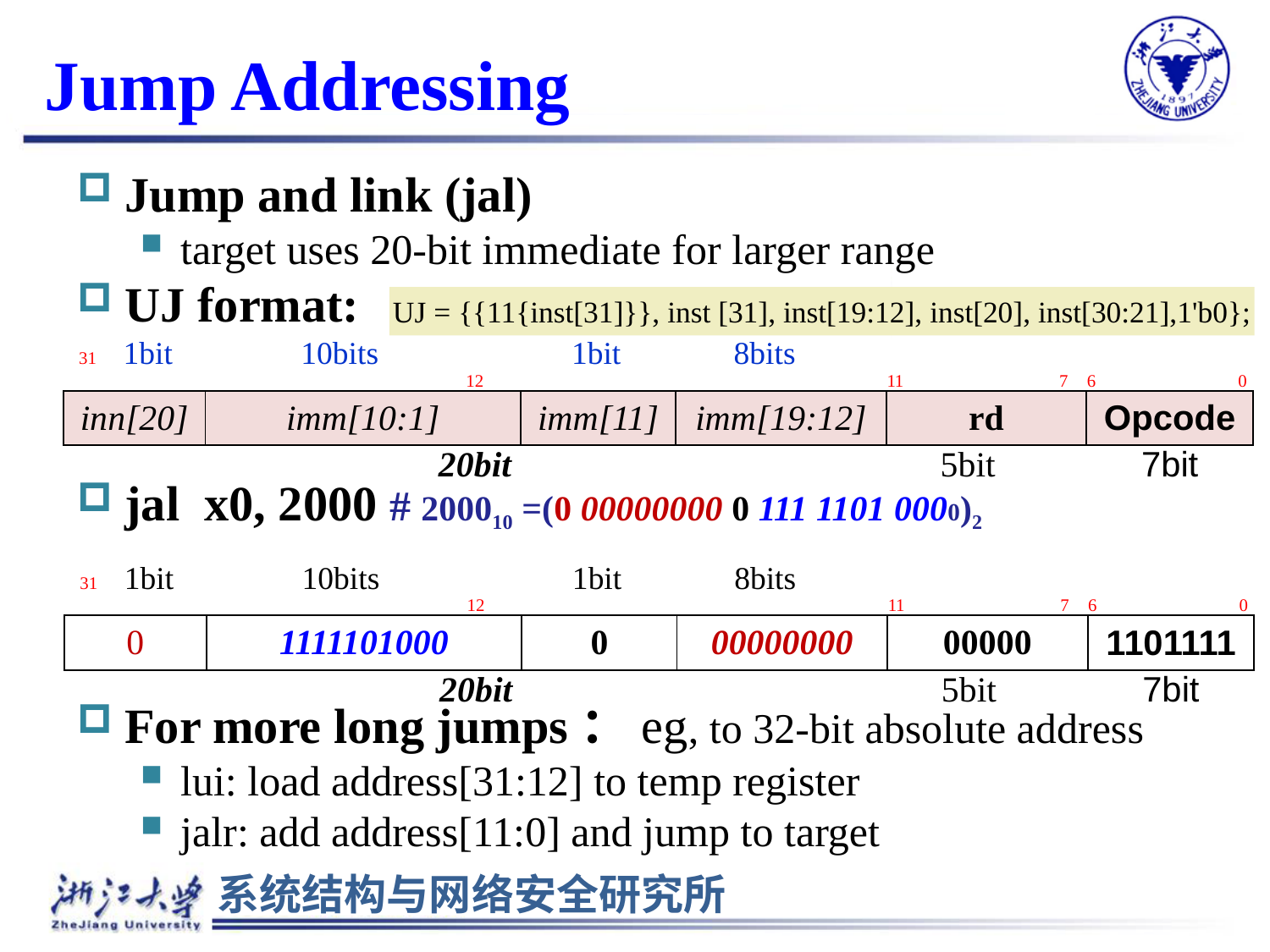

# Jump Addressing
Jump and link (jal)
target uses 20-bit immediate for larger range
UJ format:

jal  x0, 2000	 # 200010 =(0 00000000 0 111 1101 0000)2

For more long jumps：eg, to 32-bit absolute address
lui: load address[31:12] to temp register
jalr: add address[11:0] and jump to target
UJ = {{11{inst[31]}}, inst [31], inst[19:12], inst[20], inst[30:21],1'b0};
| 31 1bit 10bits 1bit 8bits 12 |  |  |  | 11 7 |  | 6 0 |
| --- | --- | --- | --- | --- | --- | --- |
| inn[20] | imm[10:1] | imm[11] | imm[19:12] | rd |  | Opcode |
| 20bit |  |  |  | 5bit |  | 7bit |
| 31 1bit 10bits 1bit 8bits 12 |  |  |  | 11 7 |  | 6 0 |
| --- | --- | --- | --- | --- | --- | --- |
| 0 | 1111101000 | 0 | 00000000 | 00000 |  | 1101111 |
| 20bit |  |  |  | 5bit |  | 7bit |